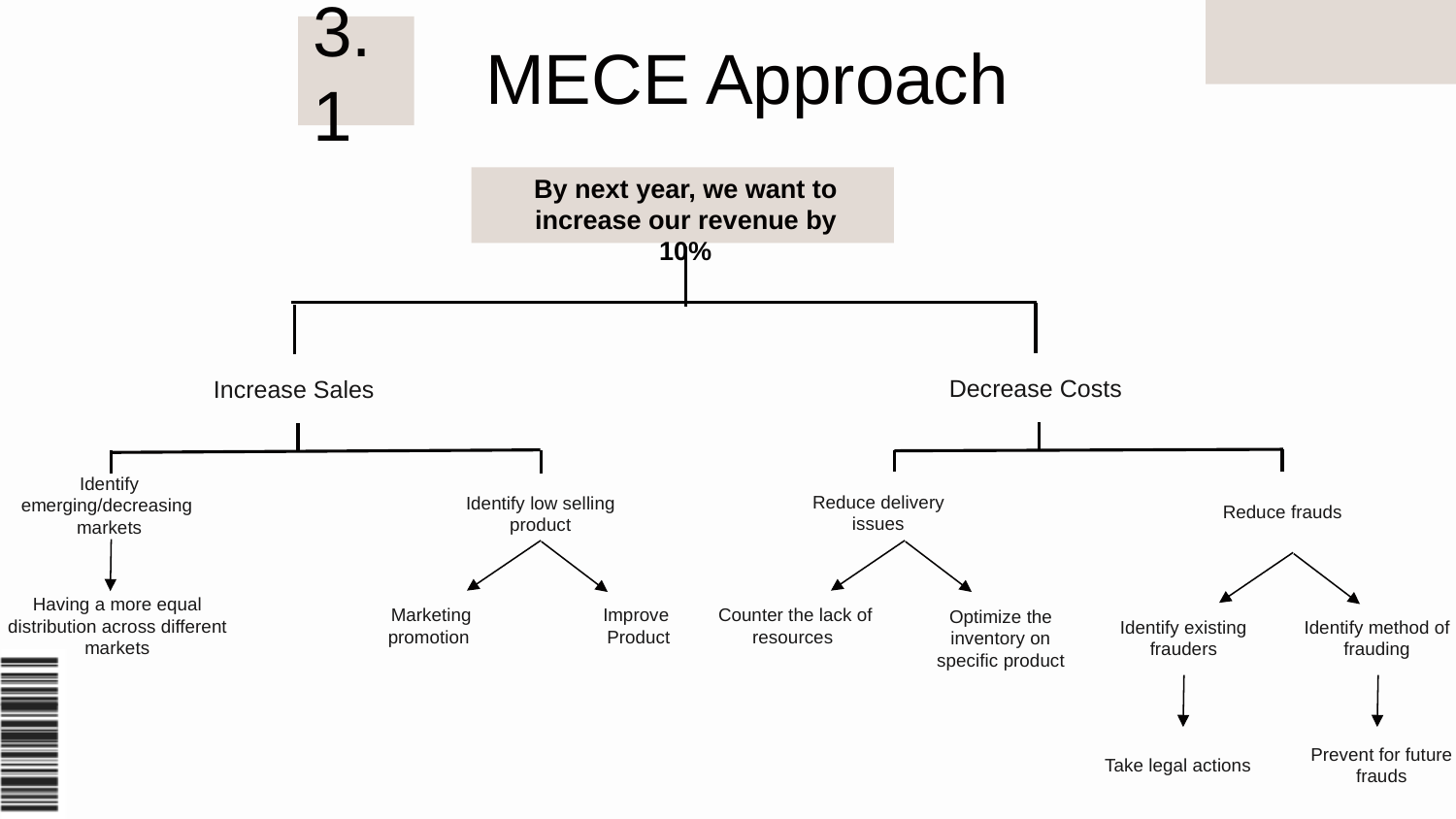

# MECE Approach
3.1
By next year, we want to increase our revenue by 10%

Decrease Costs
Increase Sales
Identify emerging/decreasing  markets
Reduce frauds
Reduce delivery issues
Identify low selling product

Marketing promotion
Counter the lack of resources
Having a more equal distribution across different markets
Improve
 Product
Optimize the inventory on specific product
Identify method of frauding
Identify existing frauders
Take legal actions
Prevent for future frauds